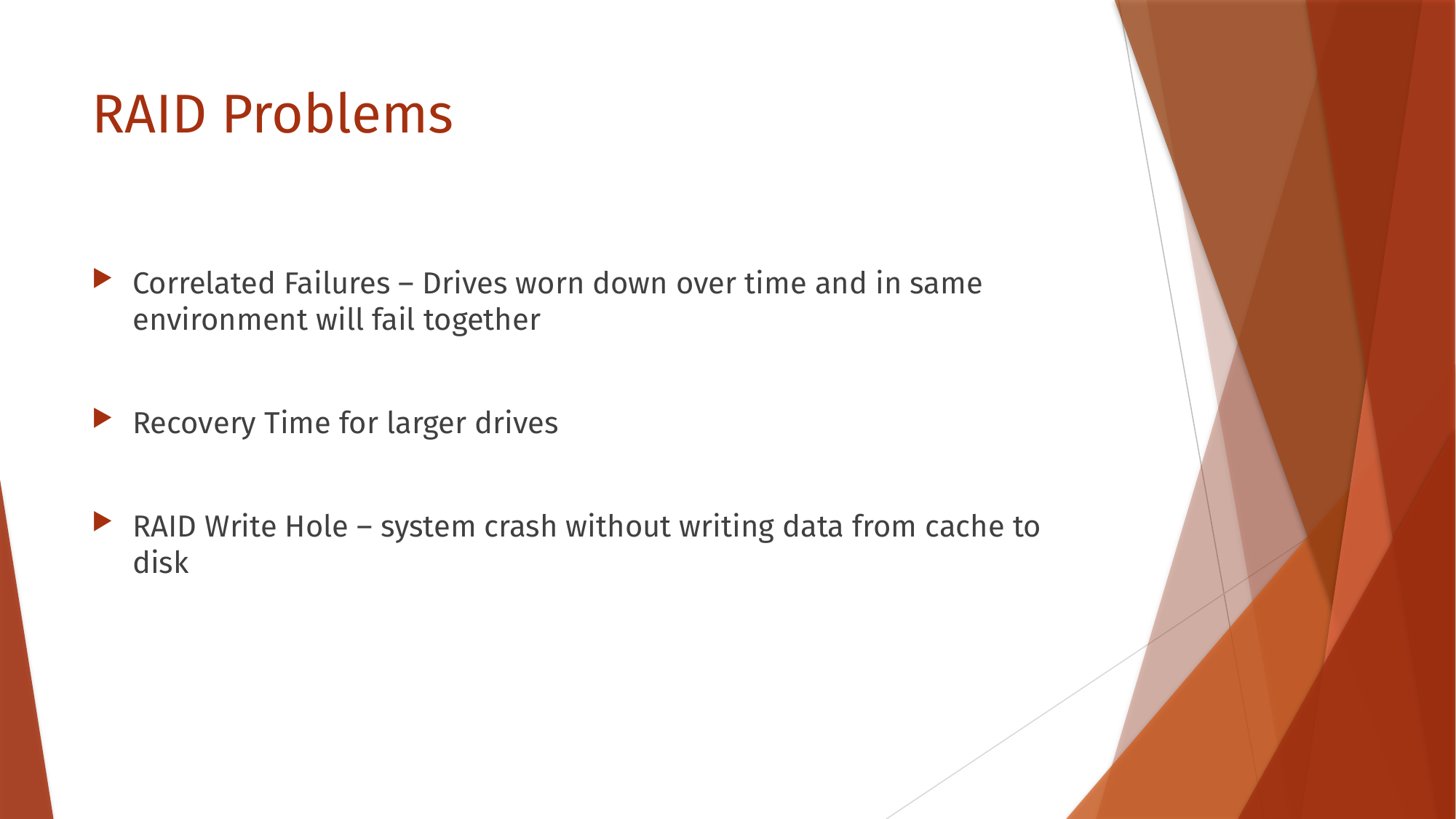

# RAID Problems
Correlated Failures – Drives worn down over time and in same environment will fail together

Recovery Time for larger drives

RAID Write Hole – system crash without writing data from cache to disk